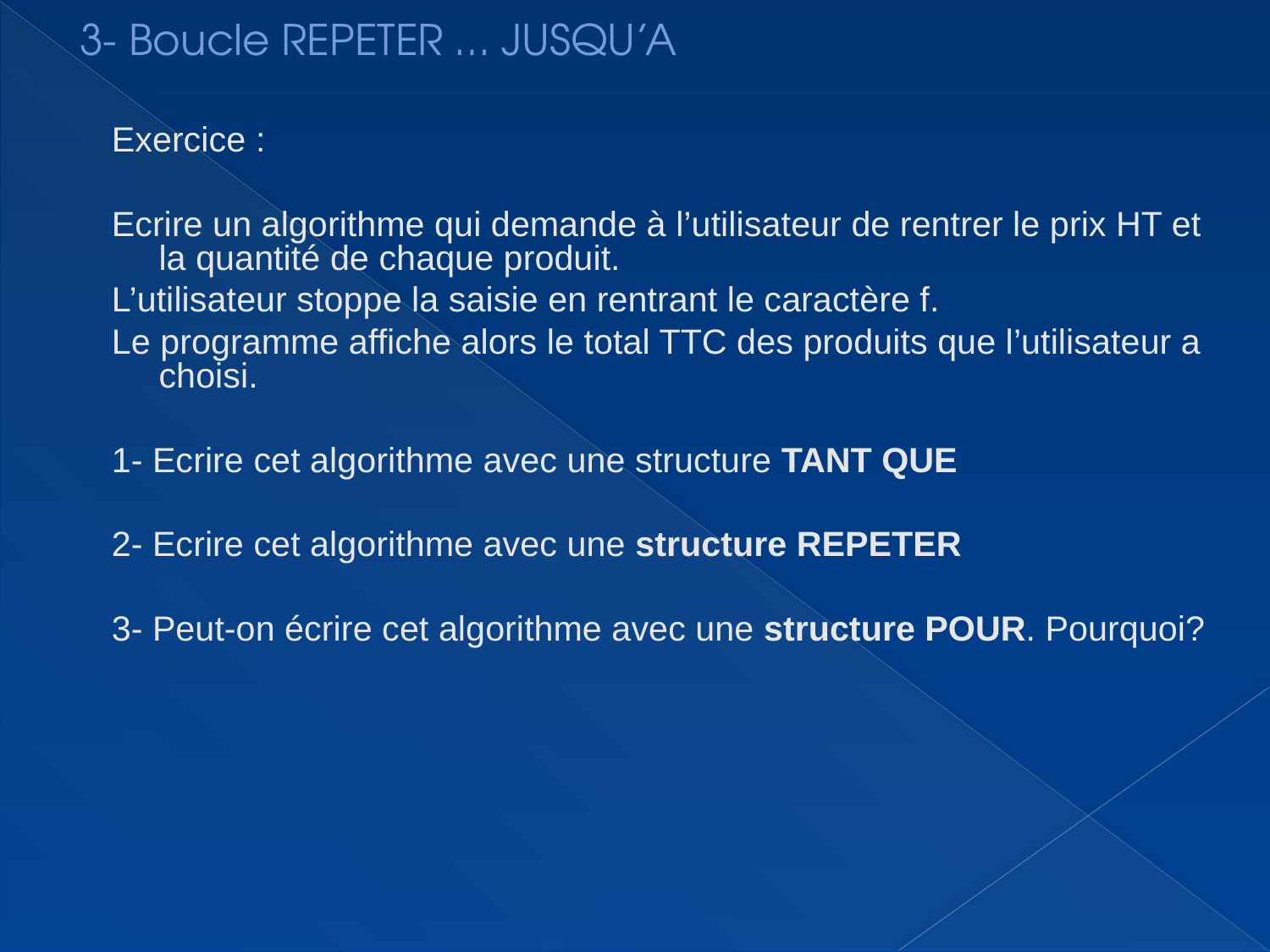

3- Boucle REPETER … JUSQU’A
Exercice :

Ecrire un algorithme qui demande à l’utilisateur de rentrer le prix HT et la quantité de chaque produit.
L’utilisateur stoppe la saisie en rentrant le caractère f.
Le programme affiche alors le total TTC des produits que l’utilisateur a choisi.

1- Ecrire cet algorithme avec une structure TANT QUE

2- Ecrire cet algorithme avec une structure REPETER

3- Peut-on écrire cet algorithme avec une structure POUR. Pourquoi?